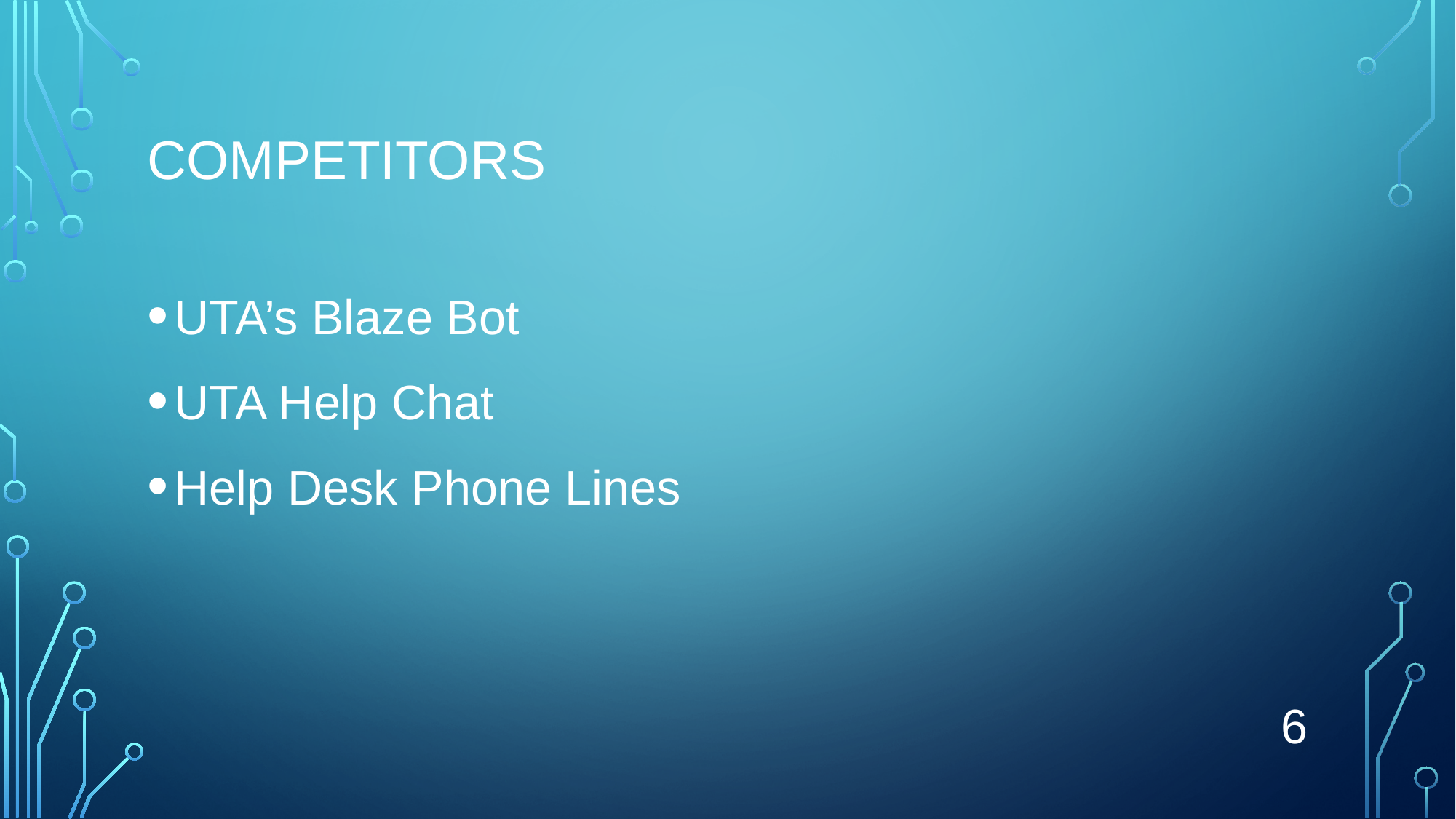

# Competitors
UTA’s Blaze Bot
UTA Help Chat
Help Desk Phone Lines
6